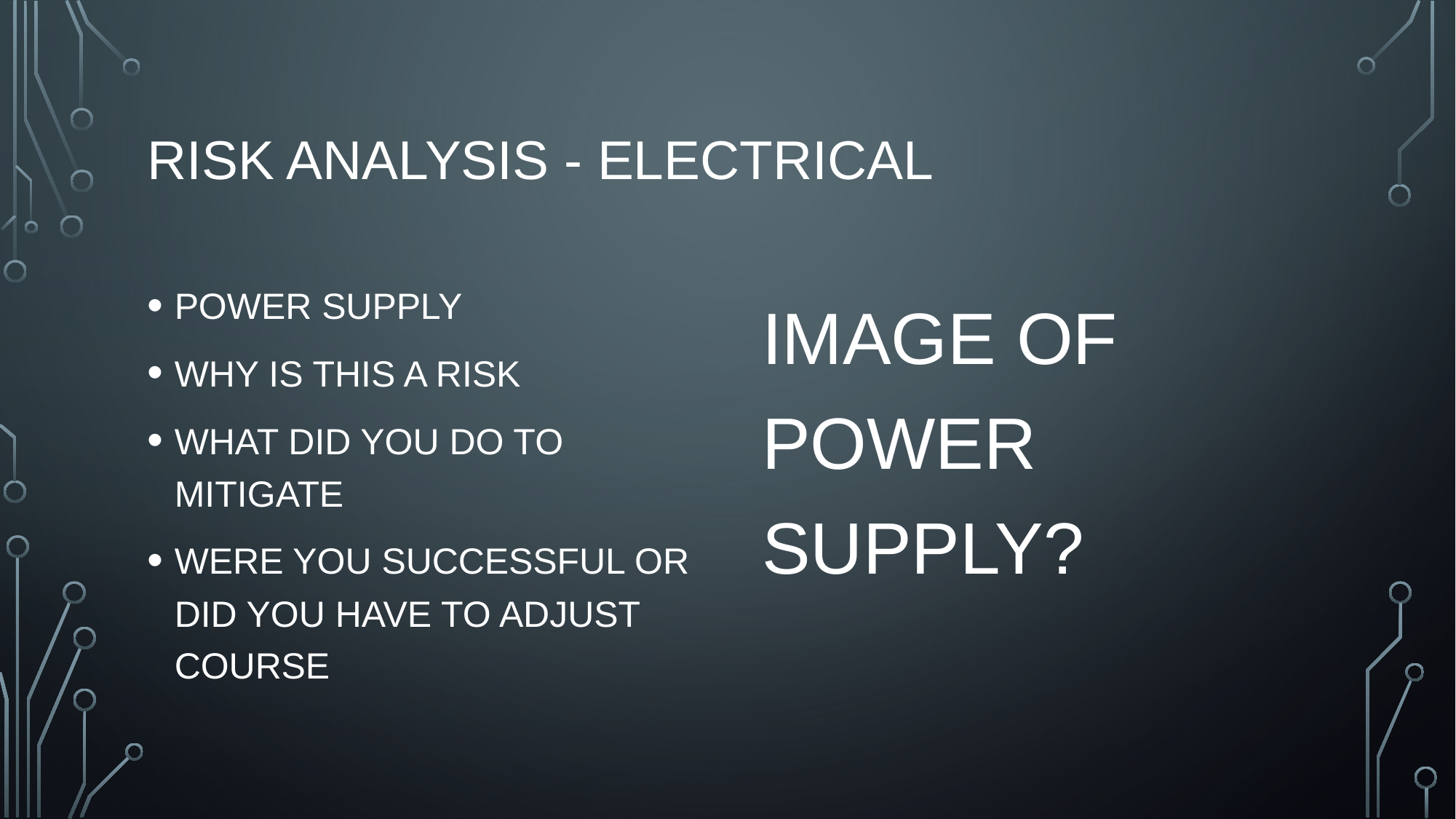

# RISK ANALYSIS - ELECTRICAL
POWER SUPPLY
WHY IS THIS A RISK
WHAT DID YOU DO TO MITIGATE
WERE YOU SUCCESSFUL OR DID YOU HAVE TO ADJUST COURSE
IMAGE OF POWER SUPPLY?